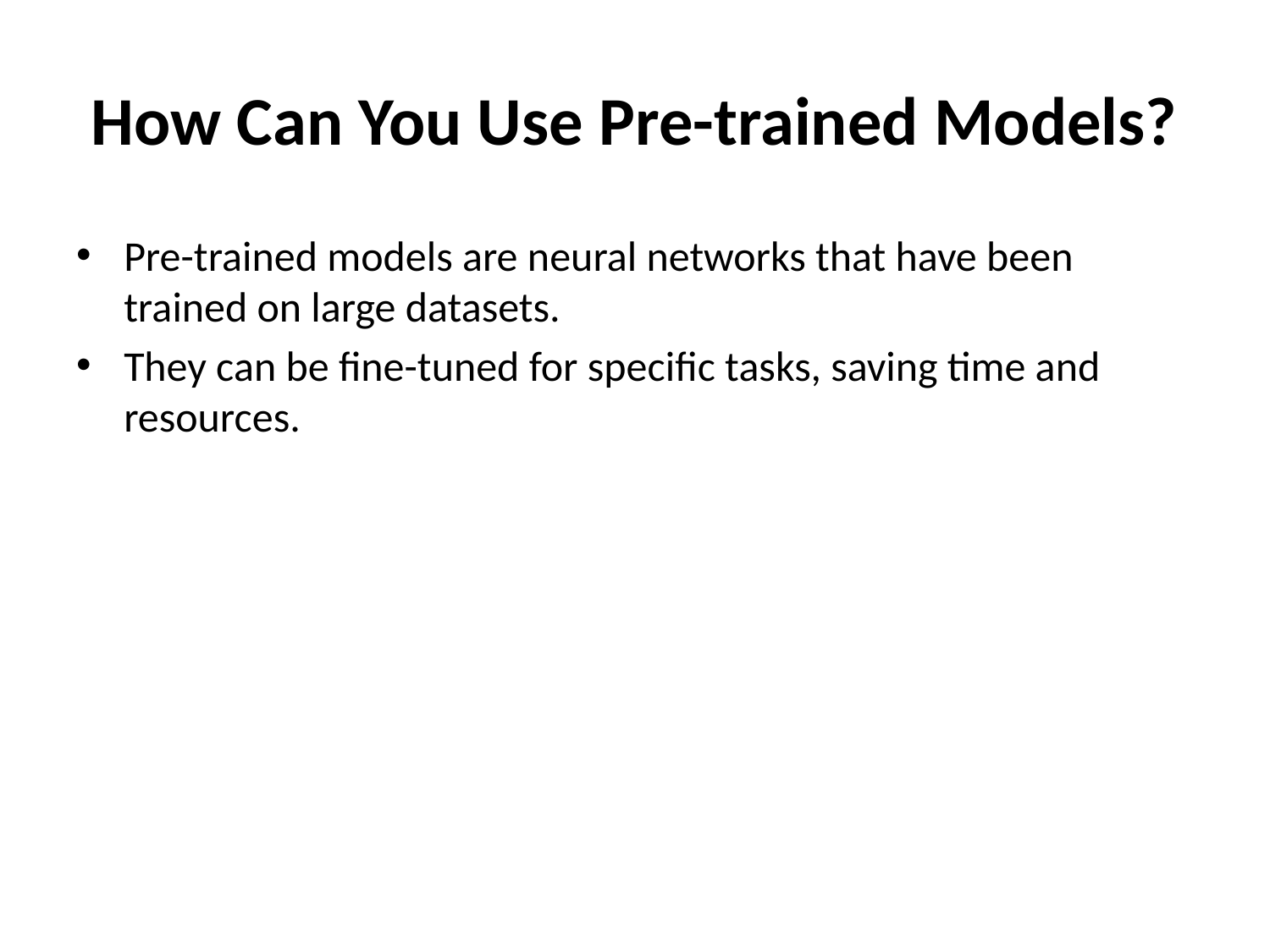

# How Can You Use Pre-trained Models?
Pre-trained models are neural networks that have been trained on large datasets.
They can be fine-tuned for specific tasks, saving time and resources.